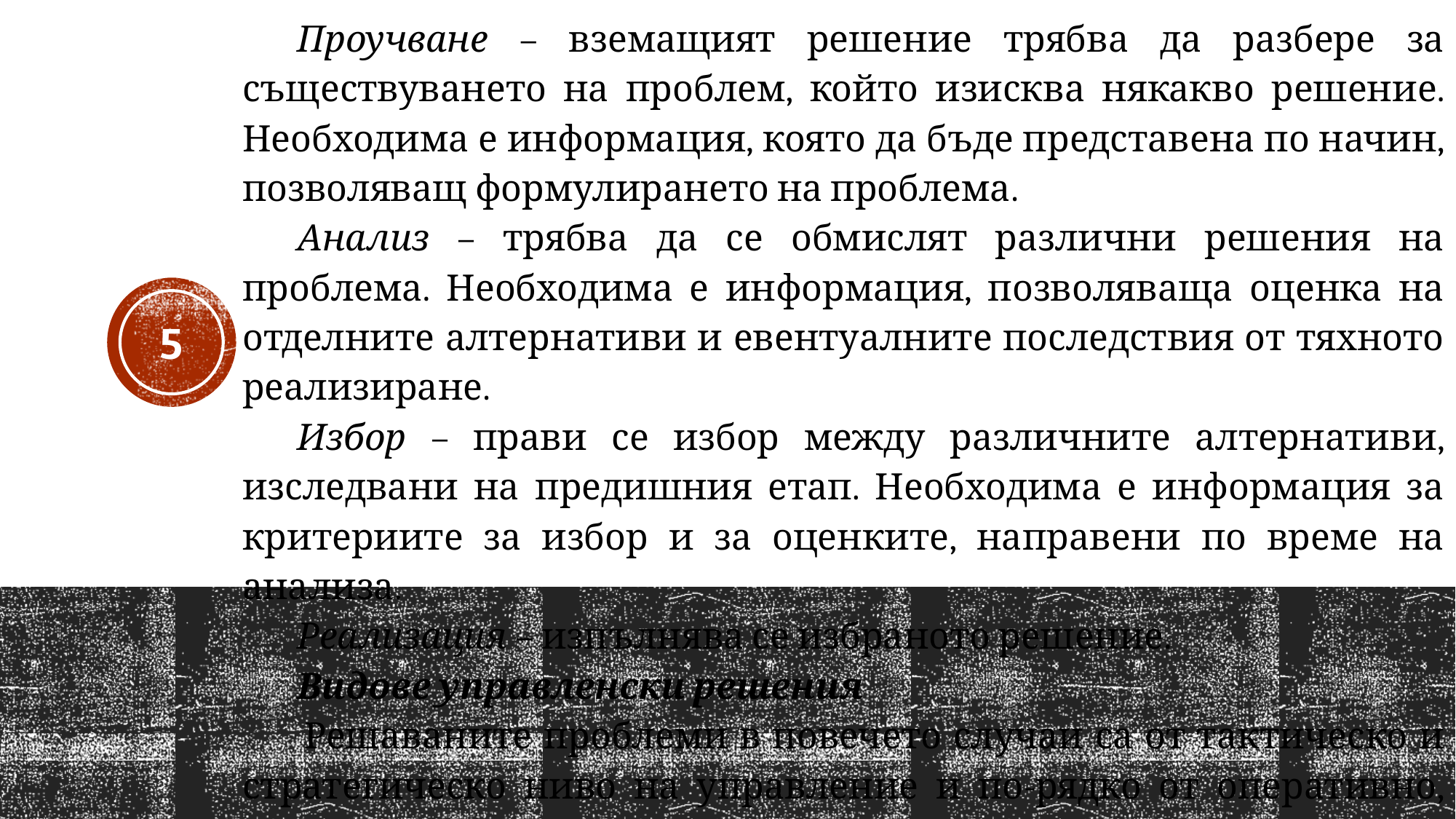

Проучване – вземащият решение трябва да разбере за съществуването на проблем, който изисква някакво решение. Необходима е информация, която да бъде представена по начин, позволяващ формулирането на проблема.
Анализ – трябва да се обмислят различни решения на проблема. Необходима е информация, позволяваща оценка на отделните алтернативи и евентуалните последствия от тяхното реализиране.
Избор – прави се избор между различните алтернативи, изследвани на предишния етап. Необходима е информация за критериите за избор и за оценките, направени по време на анализа.
Реализация – изпълнява се избраното решение.
Видове управленски решения
 Решаваните проблеми в повечето случаи са от тактическо и стратегическо ниво на управление и по-рядко от оперативно, което позволява да се направи следната класификация на мениджърските решения в зависимост от нивото на което се вземат:
5